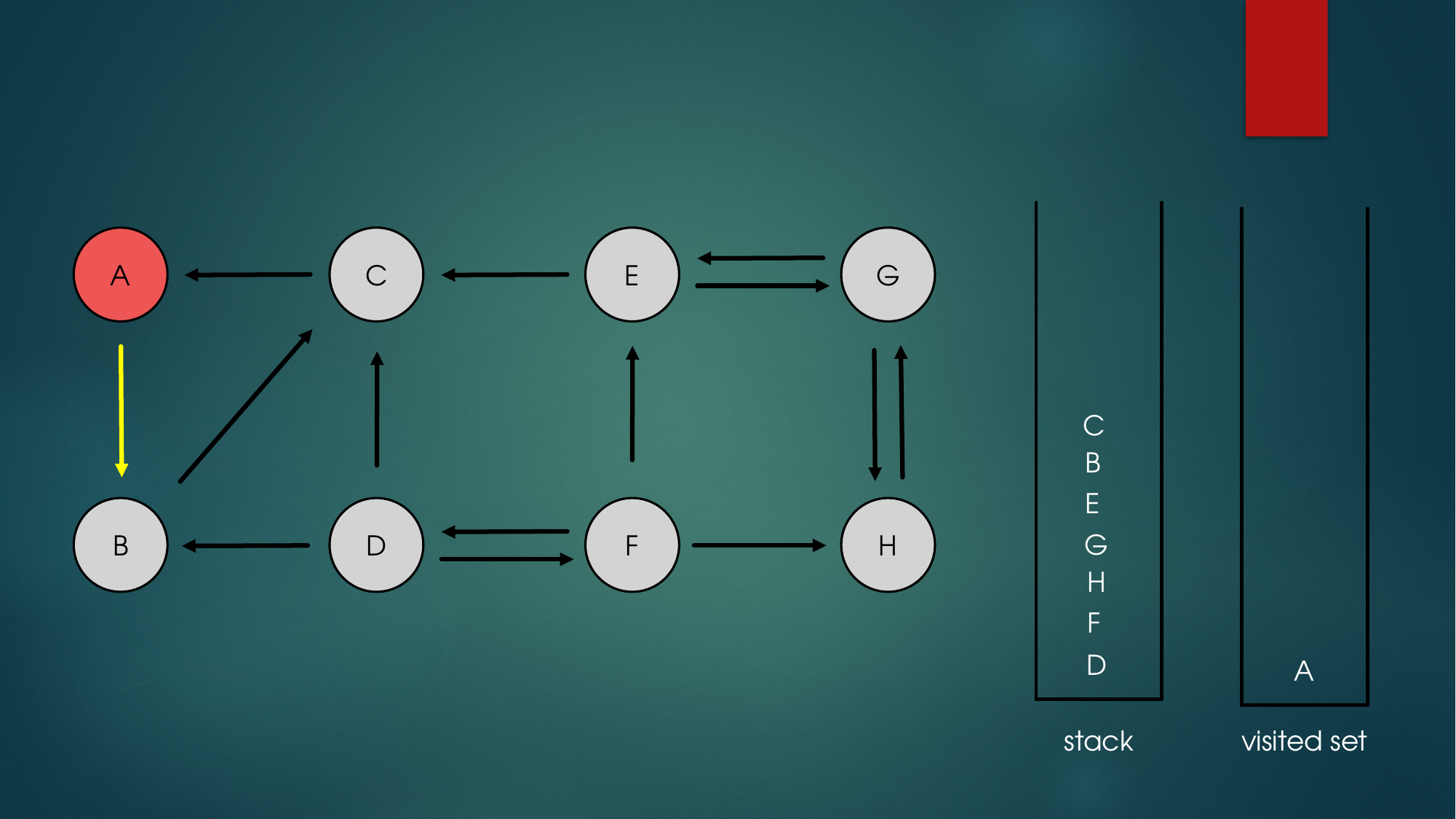

A
C
E
G
C
B
E
B
D
F
H
G
H
F
D
A
stack
visited set